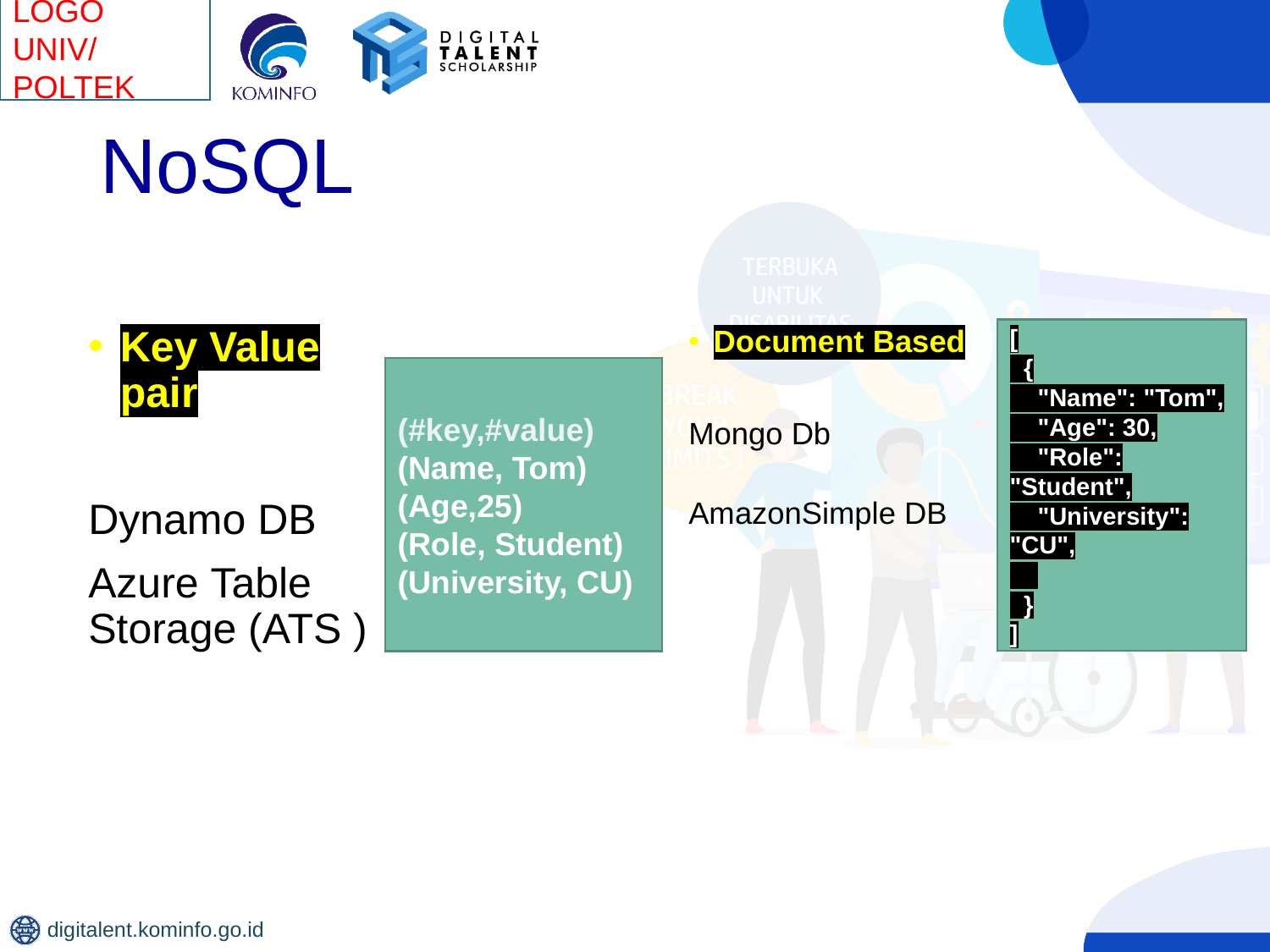

# NoSQL

Key Value pair

Dynamo DB
Azure Table Storage (ATS )

[
  {
    "Name": "Tom",
    "Age": 30,
    "Role": "Student",
    "University": "CU",

  }
]
Document Based

Mongo Db
                                   AmazonSimple DB

(#key,#value)
(Name, Tom)
(Age,25)
(Role, Student)
(University, CU)